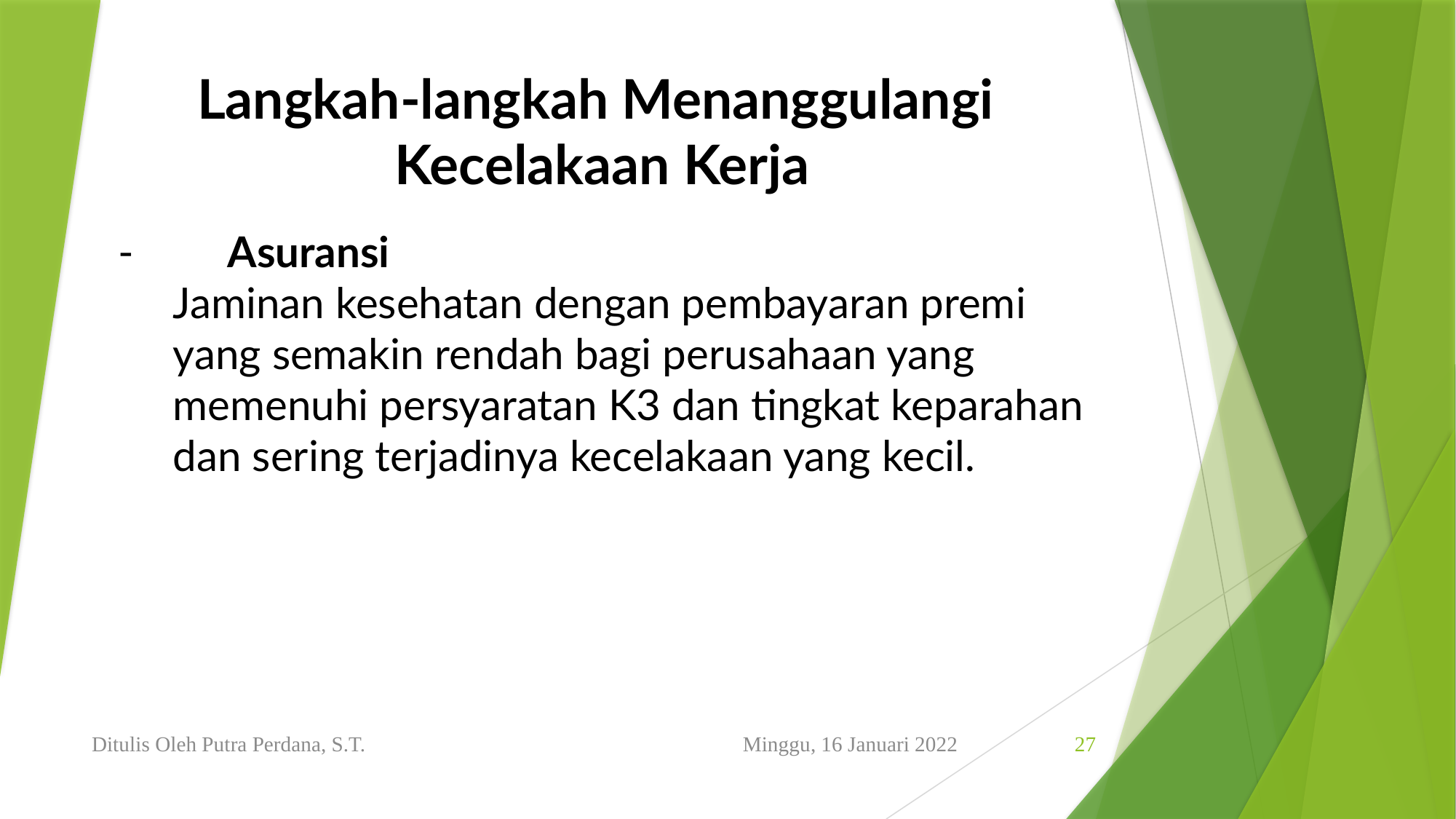

Langkah-langkah Menanggulangi
Kecelakaan Kerja
-	Asuransi
Jaminan kesehatan dengan pembayaran premi yang semakin rendah bagi perusahaan yang memenuhi persyaratan K3 dan tingkat keparahan dan sering terjadinya kecelakaan yang kecil.

Ditulis Oleh Putra Perdana, S.T.
Minggu, 16 Januari 2022
27